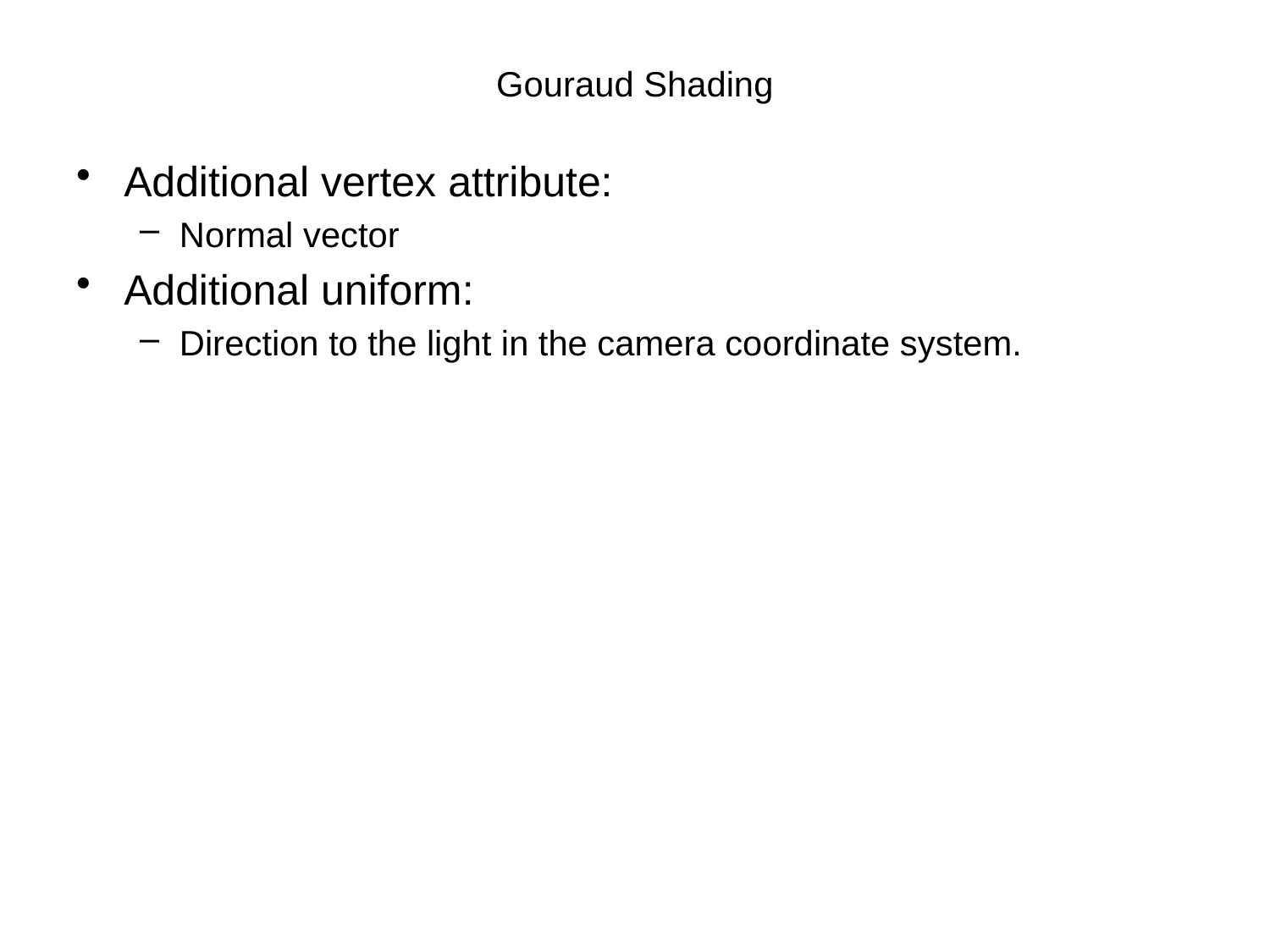

# Gouraud Shading
Additional vertex attribute:
Normal vector
Additional uniform:
Direction to the light in the camera coordinate system.